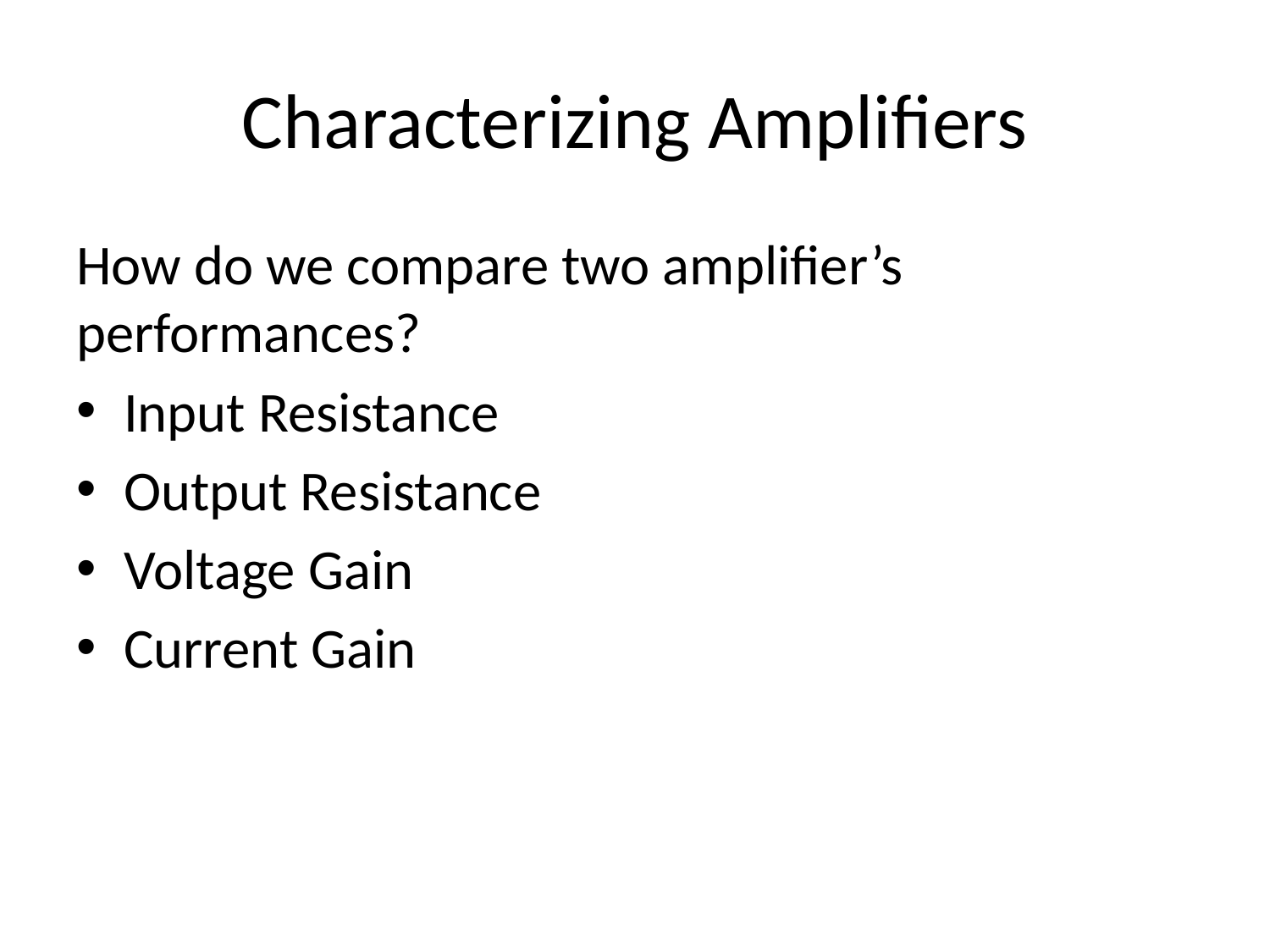

# Characterizing Amplifiers
How do we compare two amplifier’s performances?
Input Resistance
Output Resistance
Voltage Gain
Current Gain